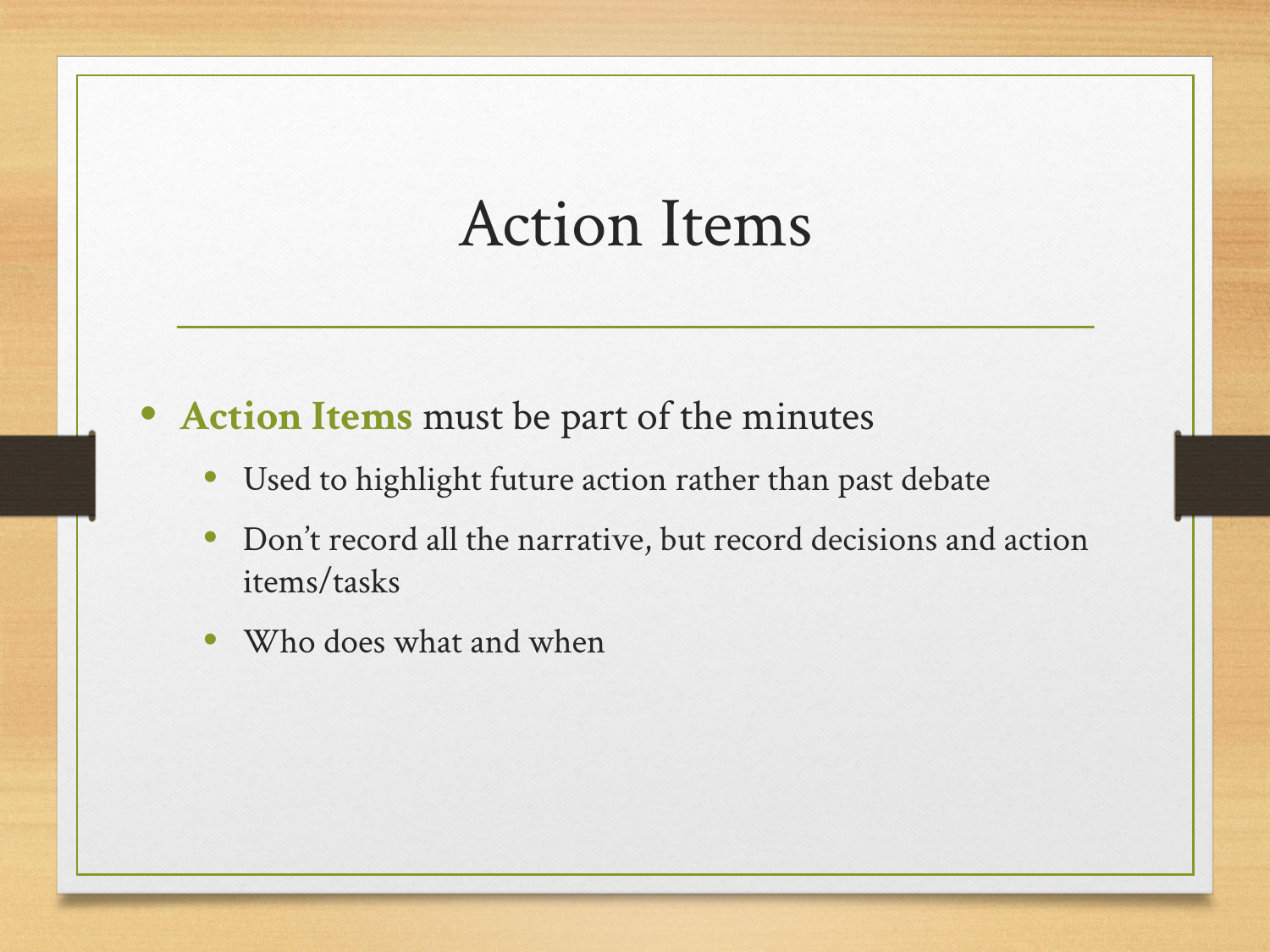

# Action Items
Action Items must be part of the minutes
Used to highlight future action rather than past debate
Don’t record all the narrative, but record decisions and action items/tasks
Who does what and when